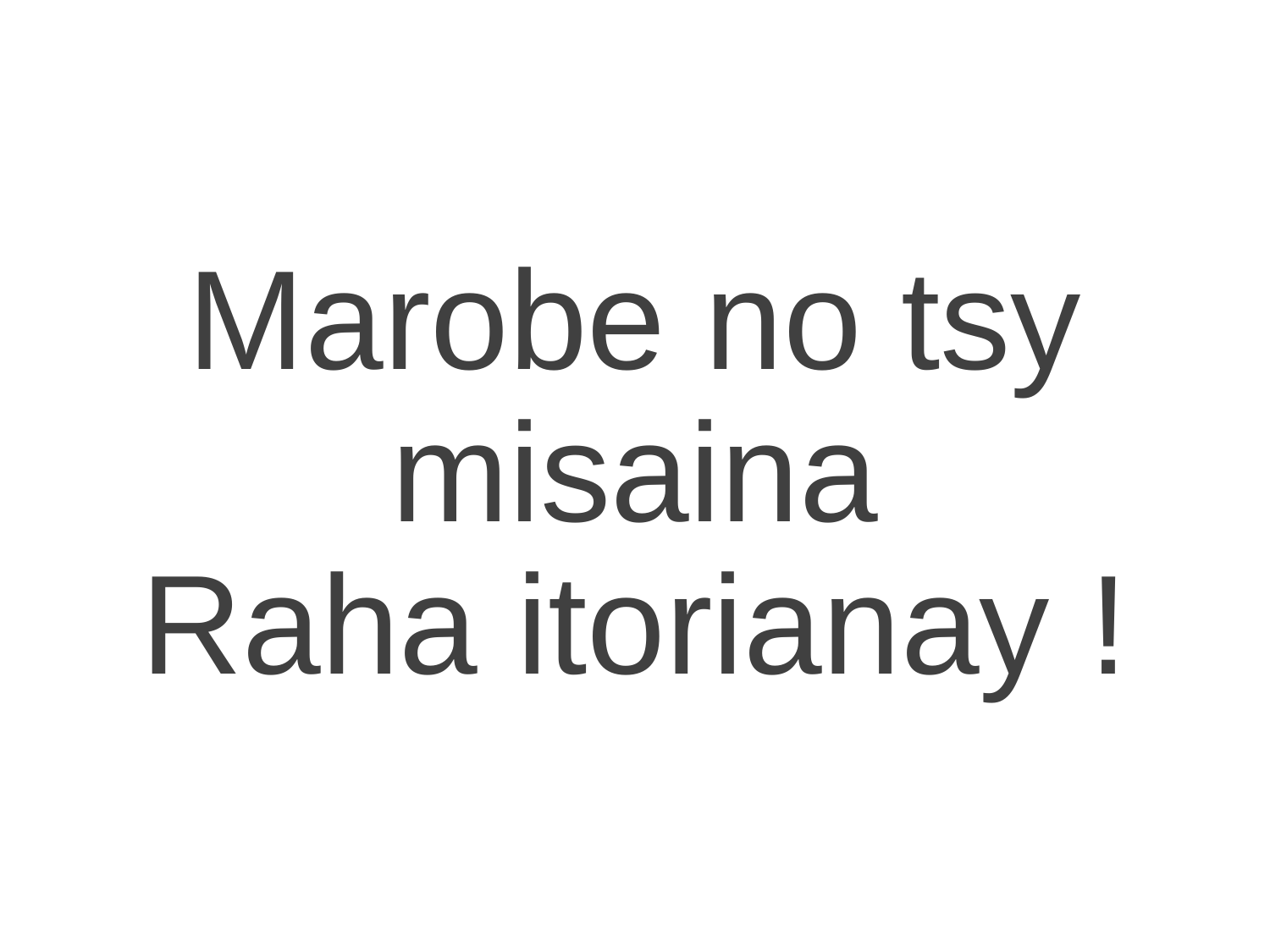

Marobe no tsy misaina
Raha itorianay !